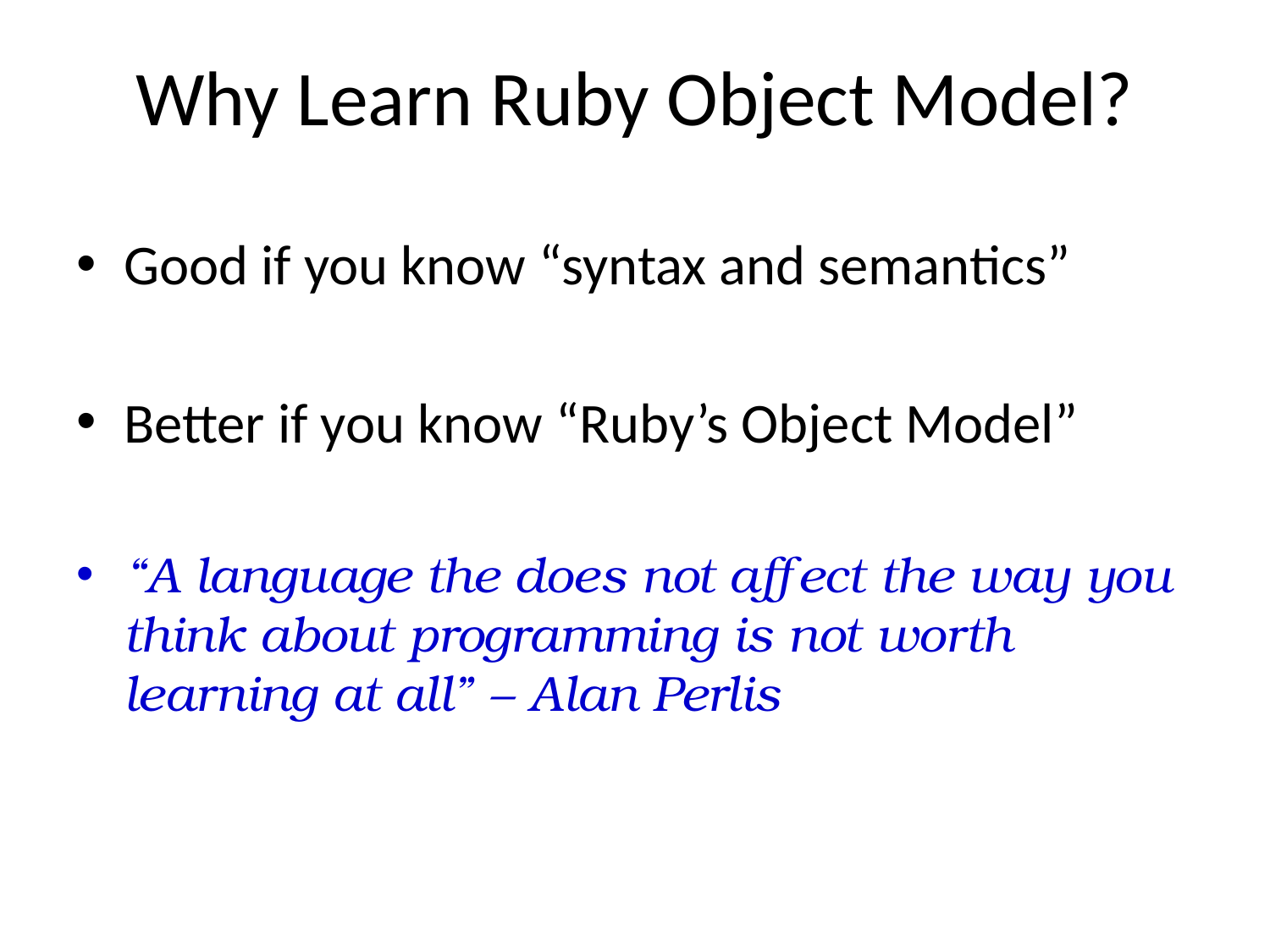

# Why Learn Ruby Object Model?
Good if you know “syntax and semantics”

Better if you know “Ruby’s Object Model”

“A language the does not affect the way you think about programming is not worth learning at all” – Alan Perlis